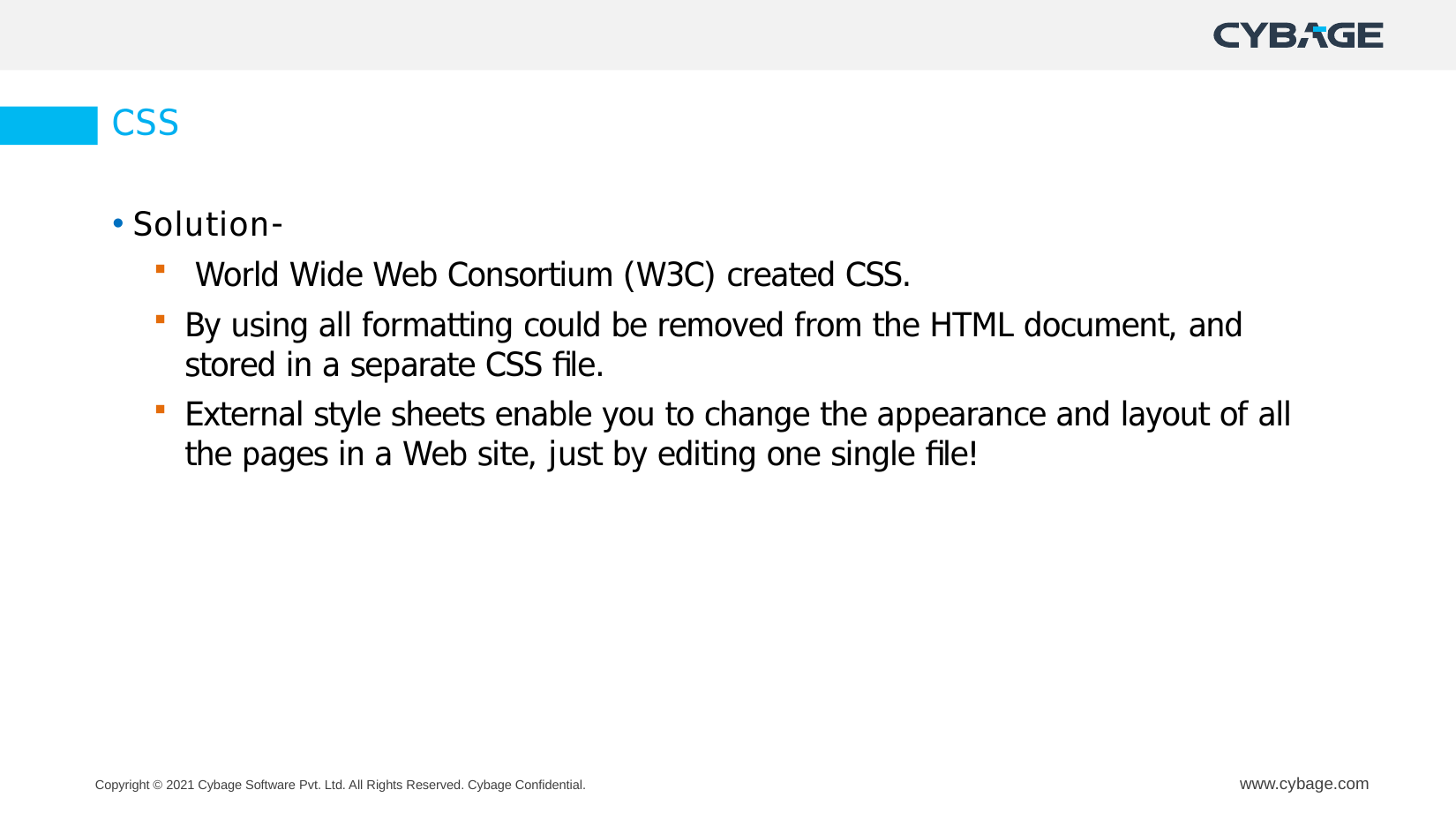

CSS

 Solution-
 World Wide Web Consortium (W3C) created CSS.
By using all formatting could be removed from the HTML document, and stored in a separate CSS file.
External style sheets enable you to change the appearance and layout of all the pages in a Web site, just by editing one single file!